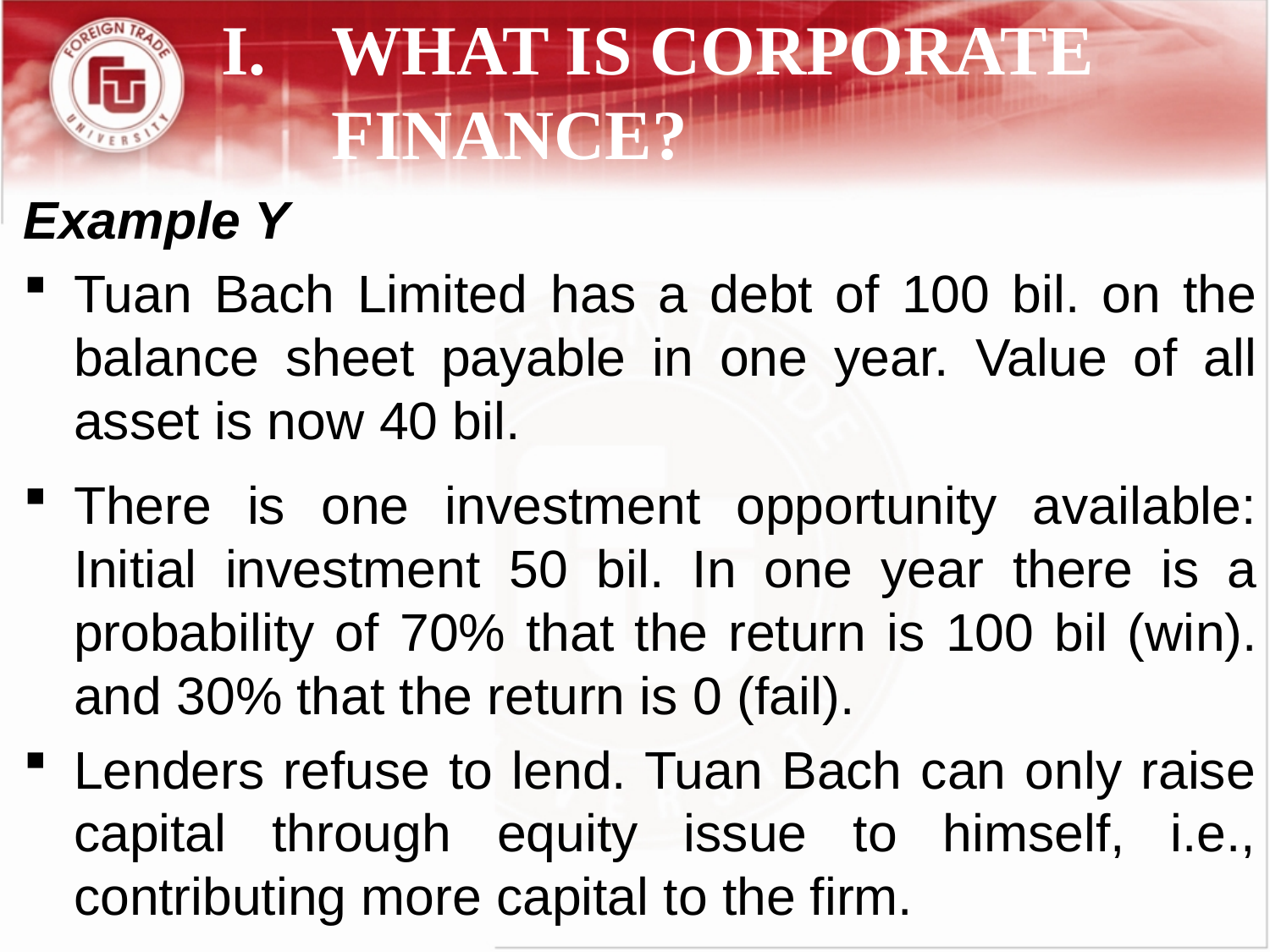

# I.	WHAT IS CORPORATE FINANCE?
Example Y
Tuan Bach Limited has a debt of 100 bil. on the balance sheet payable in one year. Value of all asset is now 40 bil.
There is one investment opportunity available: Initial investment 50 bil. In one year there is a probability of 70% that the return is 100 bil (win). and 30% that the return is 0 (fail).
Lenders refuse to lend. Tuan Bach can only raise capital through equity issue to himself, i.e., contributing more capital to the firm.